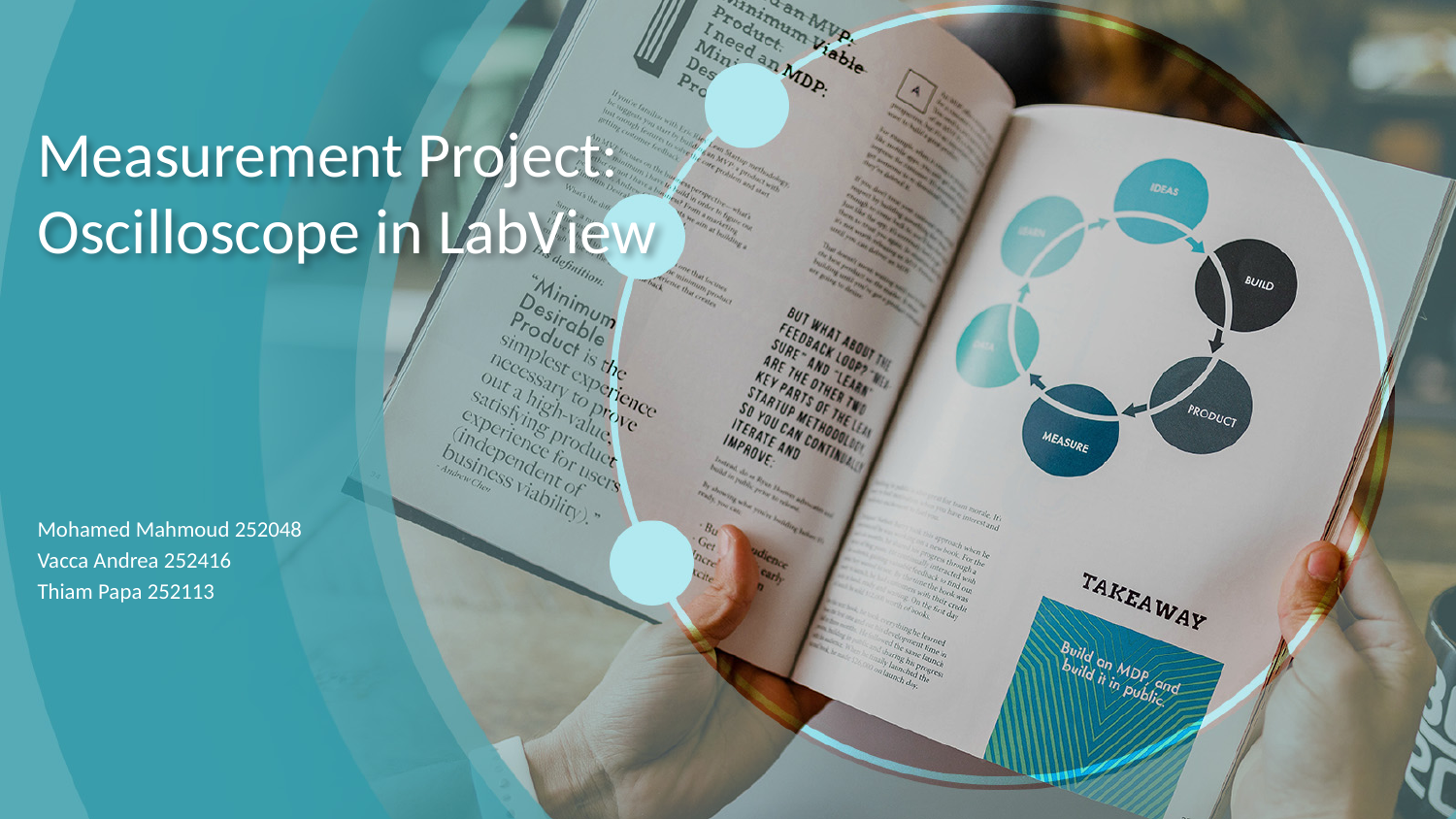

# Measurement Project: Oscilloscope in LabView
Mohamed Mahmoud 252048
Vacca Andrea 252416
Thiam Papa 252113